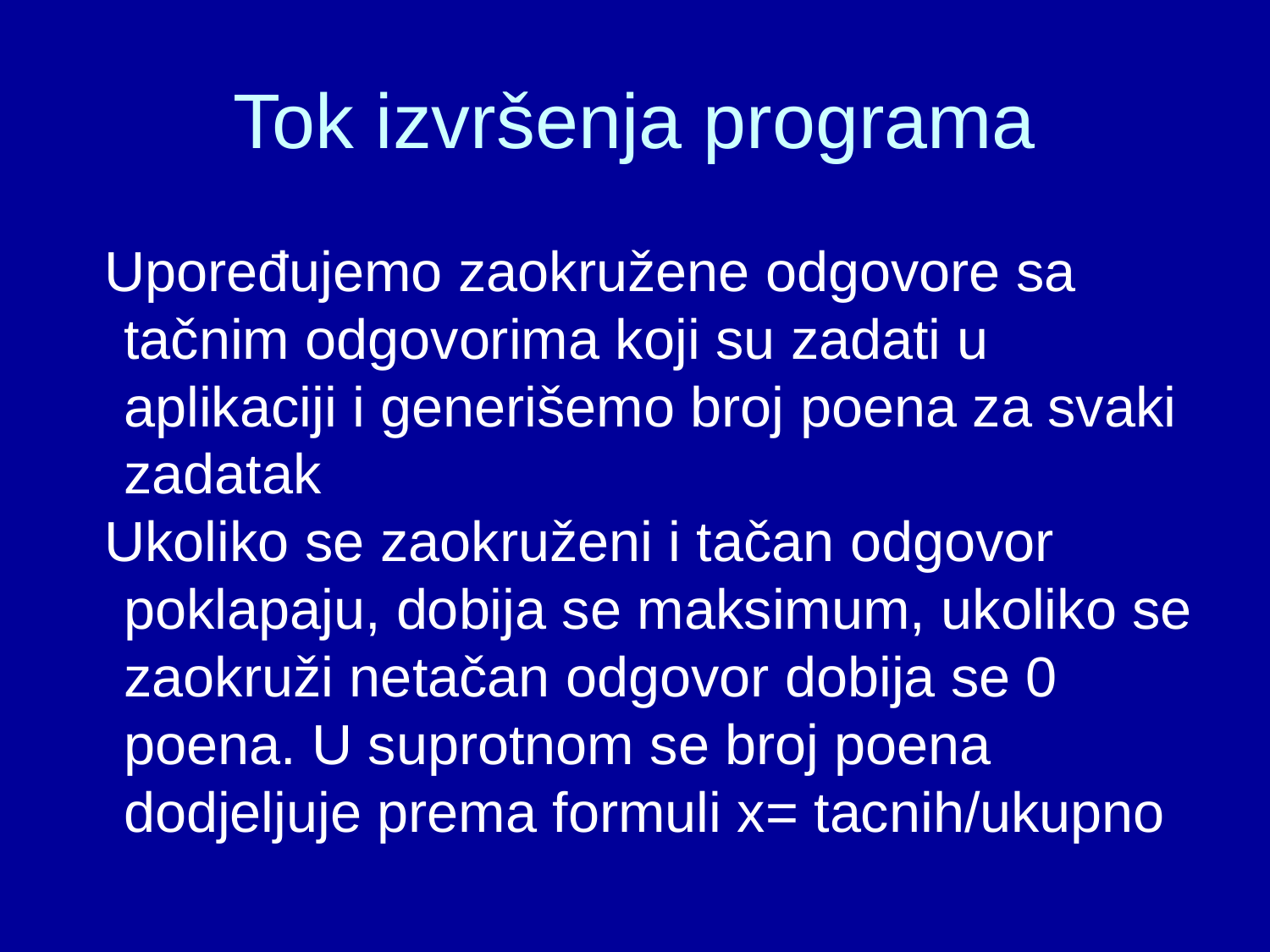

# Tok izvršenja programa
Upoređujemo zaokružene odgovore sa tačnim odgovorima koji su zadati u aplikaciji i generišemo broj poena za svaki zadatak
Ukoliko se zaokruženi i tačan odgovor poklapaju, dobija se maksimum, ukoliko se zaokruži netačan odgovor dobija se 0 poena. U suprotnom se broj poena dodjeljuje prema formuli x= tacnih/ukupno